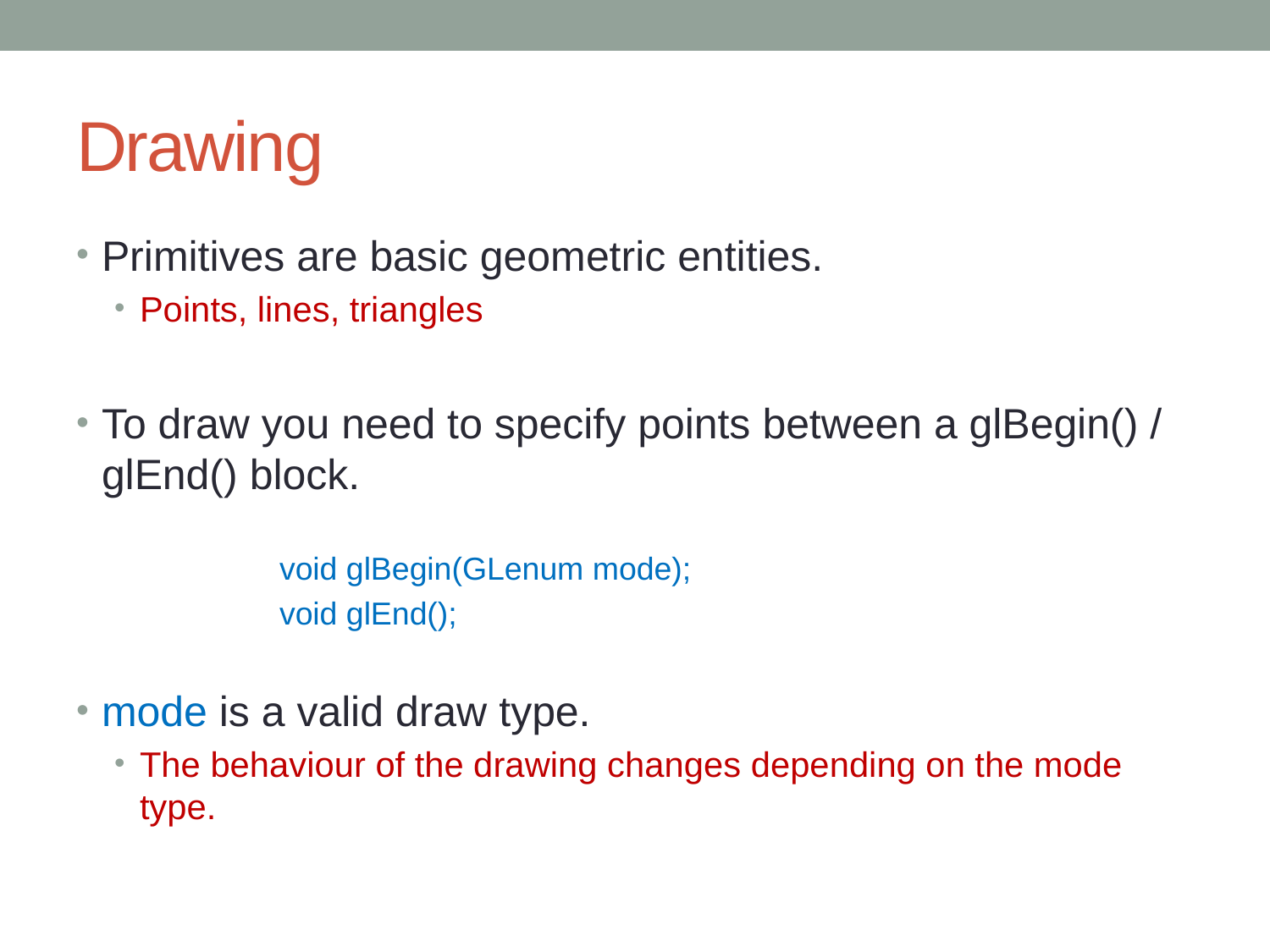

# Drawing
Primitives are basic geometric entities.
Points, lines, triangles

To draw you need to specify points between a glBegin() / glEnd() block.

	void glBegin(GLenum mode);
	void glEnd();

mode is a valid draw type.
The behaviour of the drawing changes depending on the mode type.